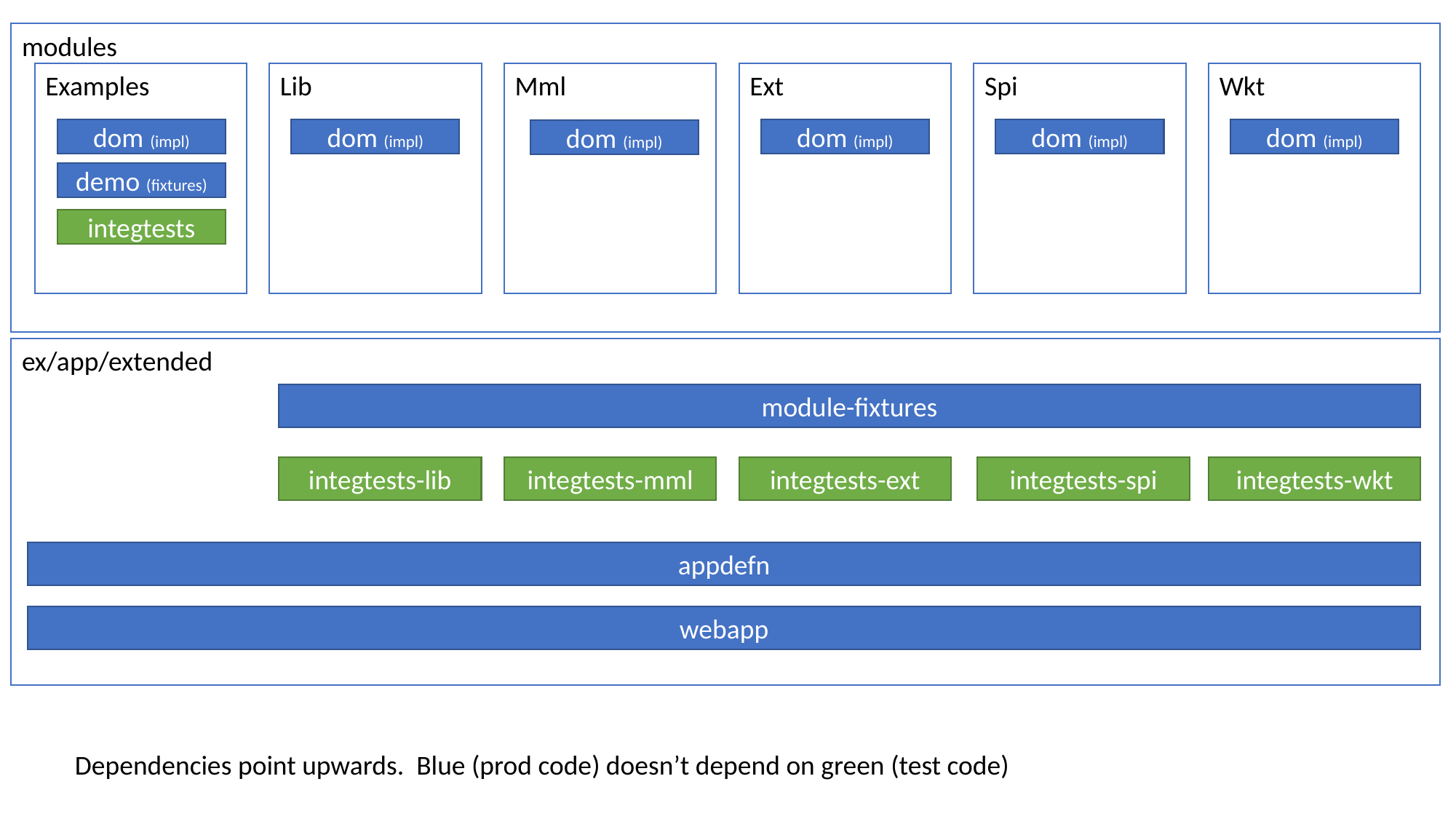

modules
Examples
Lib
Mml
Ext
Spi
Wkt
dom (impl)
dom (impl)
dom (impl)
dom (impl)
dom (impl)
dom (impl)
demo (fixtures)
integtests
ex/app/extended
module-fixtures
integtests-lib
integtests-mml
integtests-ext
integtests-spi
integtests-wkt
appdefn
webapp
Dependencies point upwards.  Blue (prod code) doesn’t depend on green (test code)